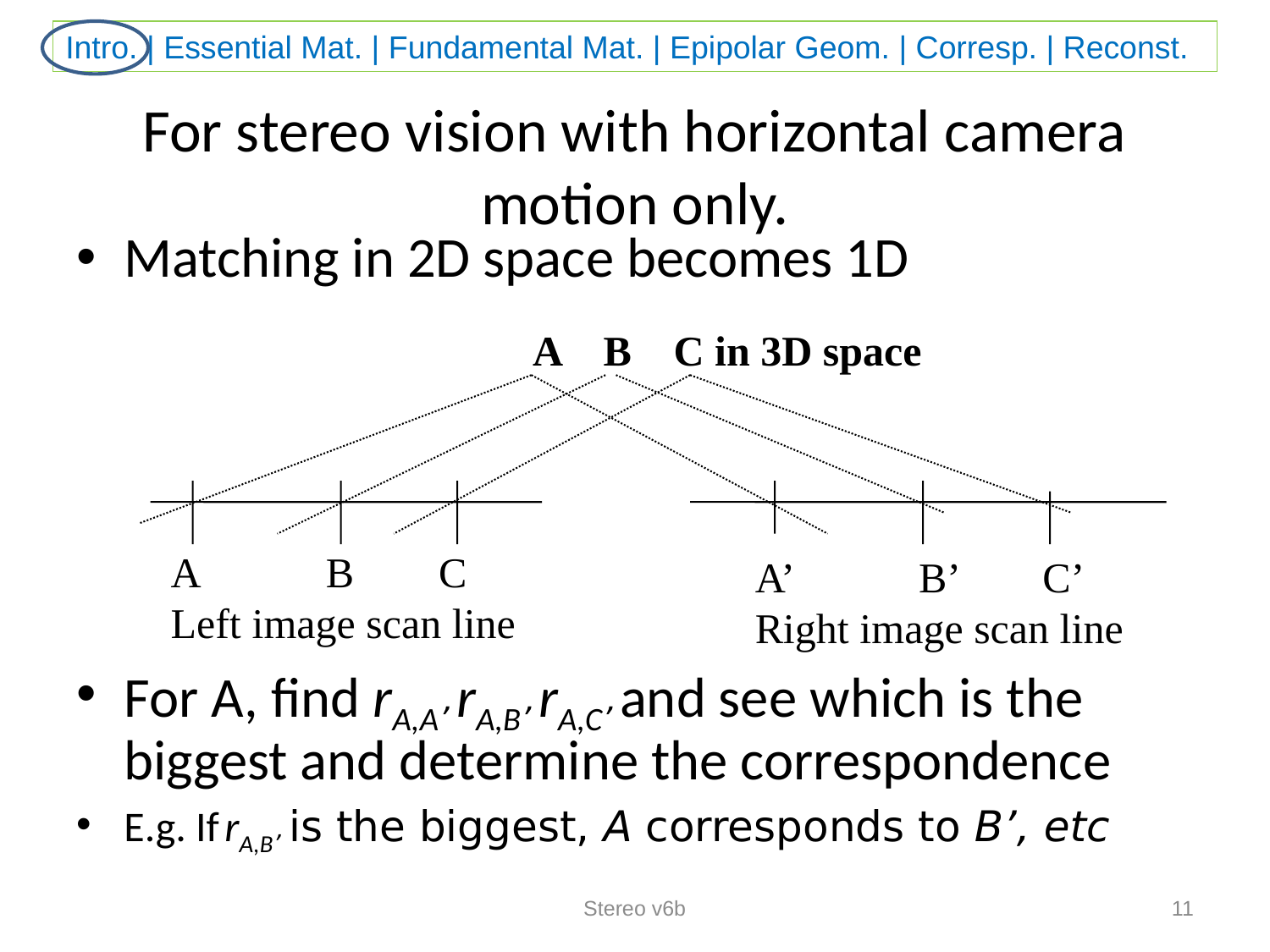

# For stereo vision with horizontal camera motion only.
Matching in 2D space becomes 1D

For A, find rA,A’ rA,B’ rA,C’ and see which is the biggest and determine the correspondence
E.g. If rA,B’ is the biggest, A corresponds to B’, etc
A    B    C in 3D space

A            B        C
Left image scan line
A’            B’        C’
Right image scan line
Stereo v6b
11